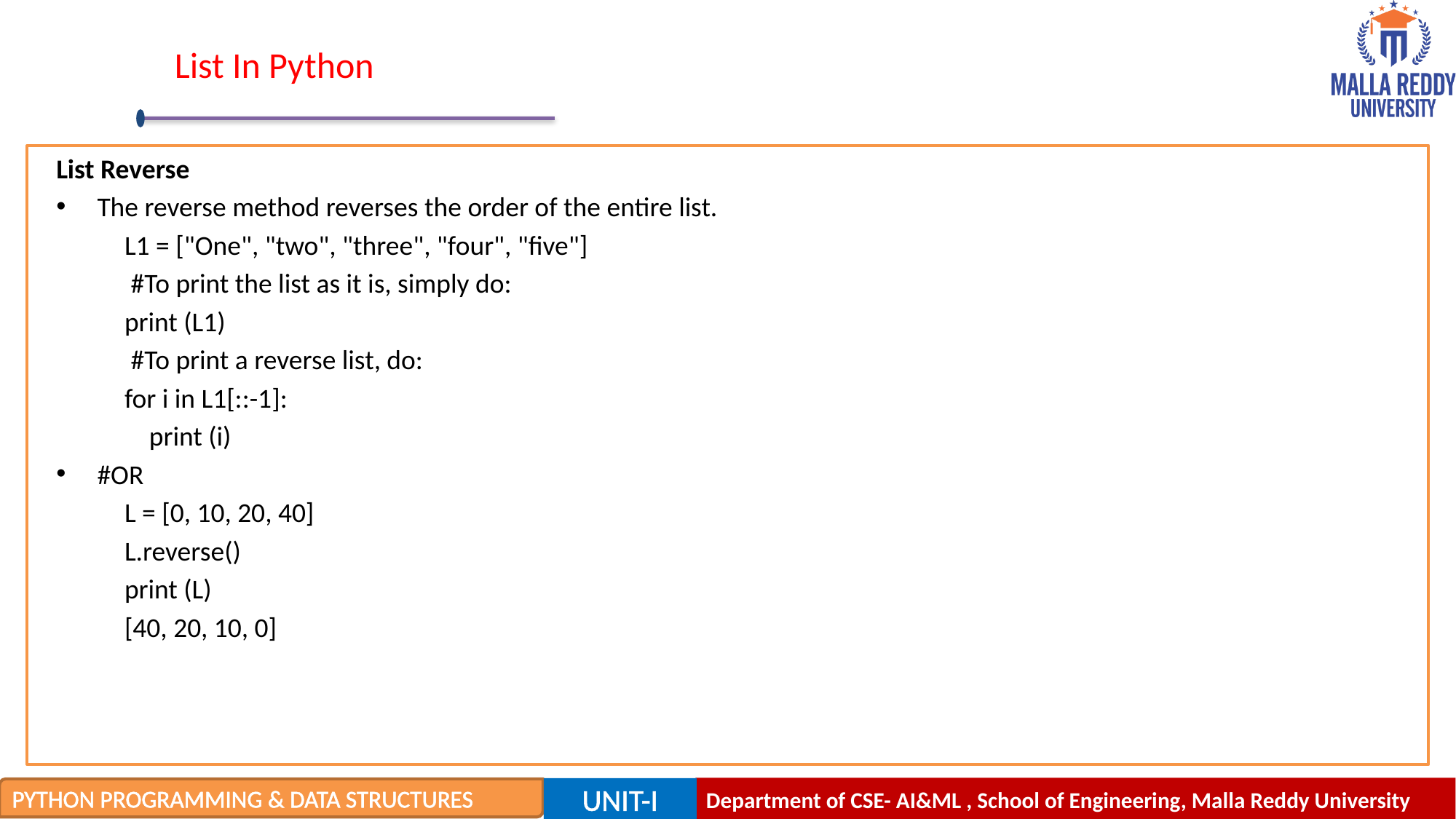

# List In Python

List Reverse
The reverse method reverses the order of the entire list.
L1 = ["One", "two", "three", "four", "five"]
 #To print the list as it is, simply do:
print (L1)
 #To print a reverse list, do:
for i in L1[::-1]:
    print (i)
#OR
L = [0, 10, 20, 40]
L.reverse()
print (L)
[40, 20, 10, 0]